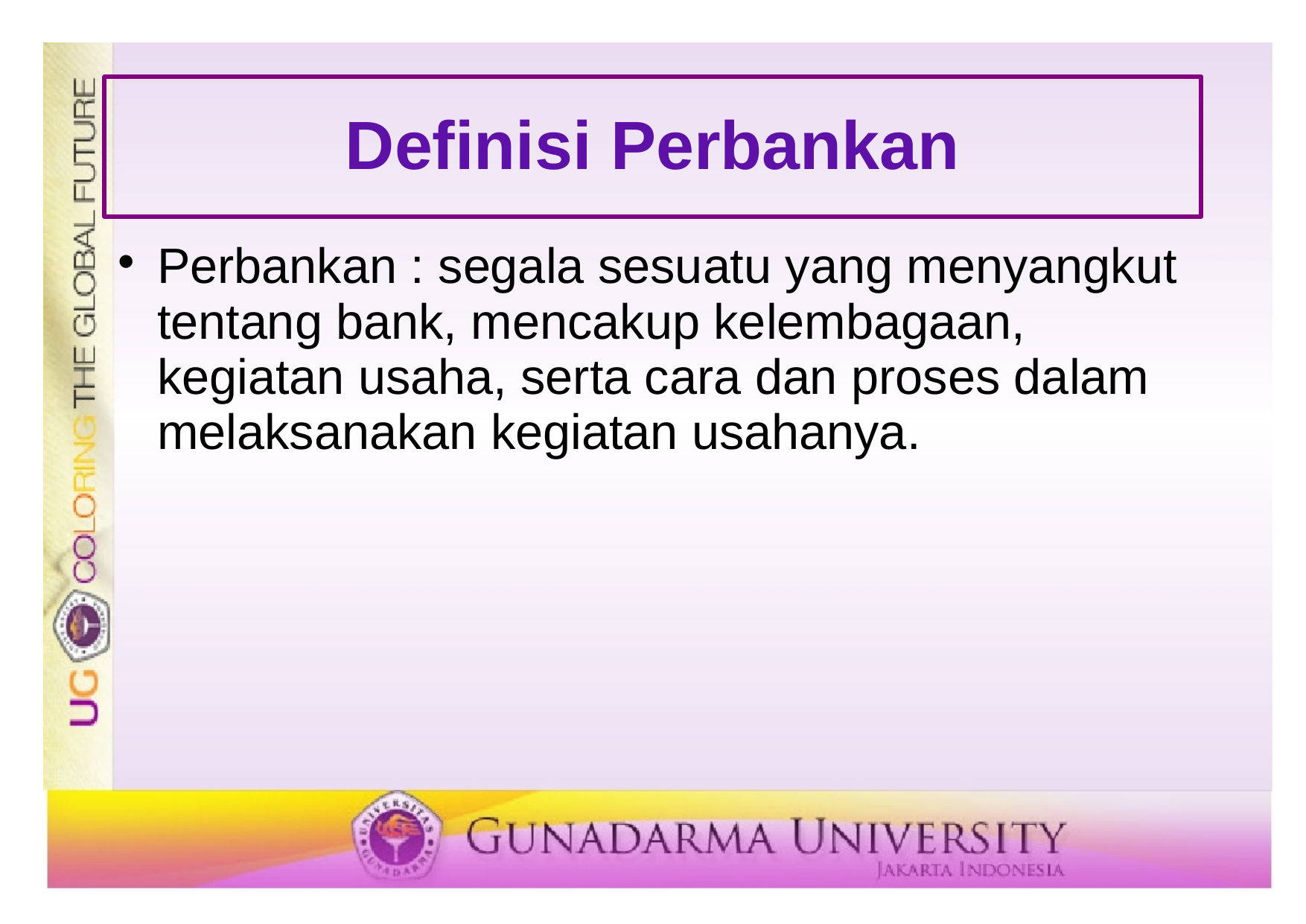

# Definisi Perbankan
Perbankan : segala sesuatu yang menyangkut tentang bank, mencakup kelembagaan, kegiatan usaha, serta cara dan proses dalam melaksanakan kegiatan usahanya.